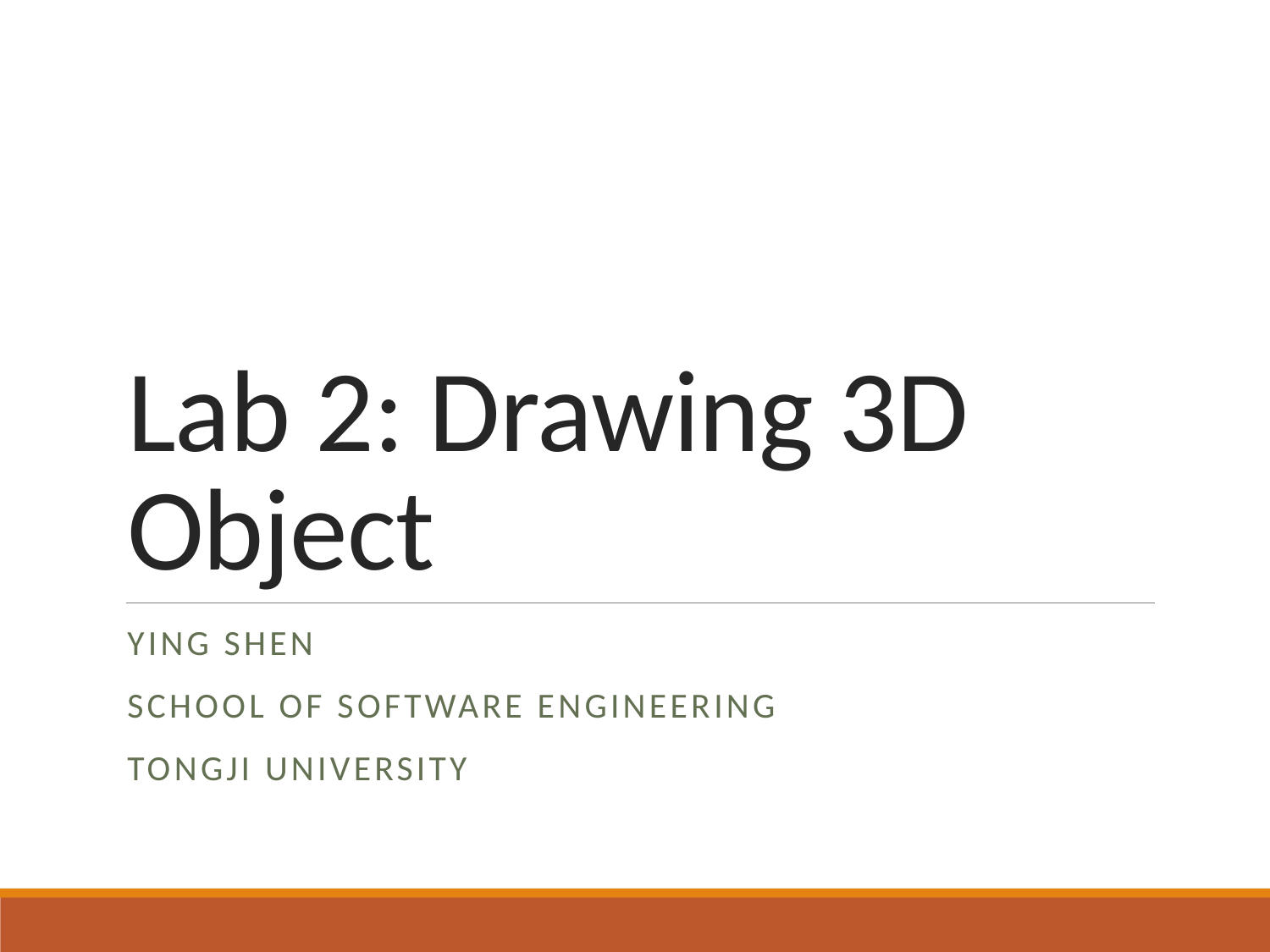

# Lab 2: Drawing 3D Object
Ying shen
School of software engineering
tongji university